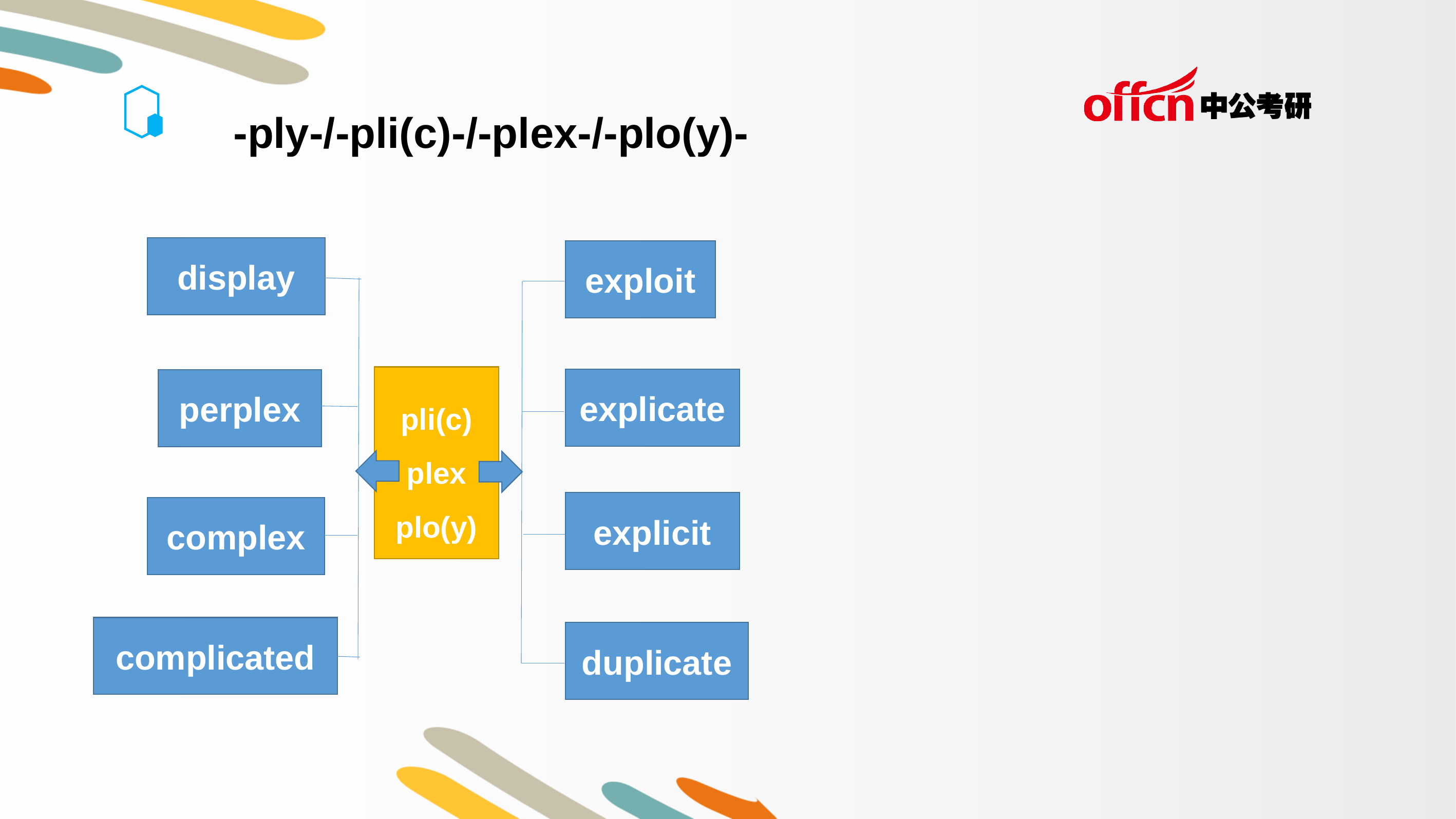

-ply-/-pli(c)-/-plex-/-plo(y)-
display
exploit
pli(c)
plex
plo(y)
explicate
perplex

explicit
complex
complicated
duplicate